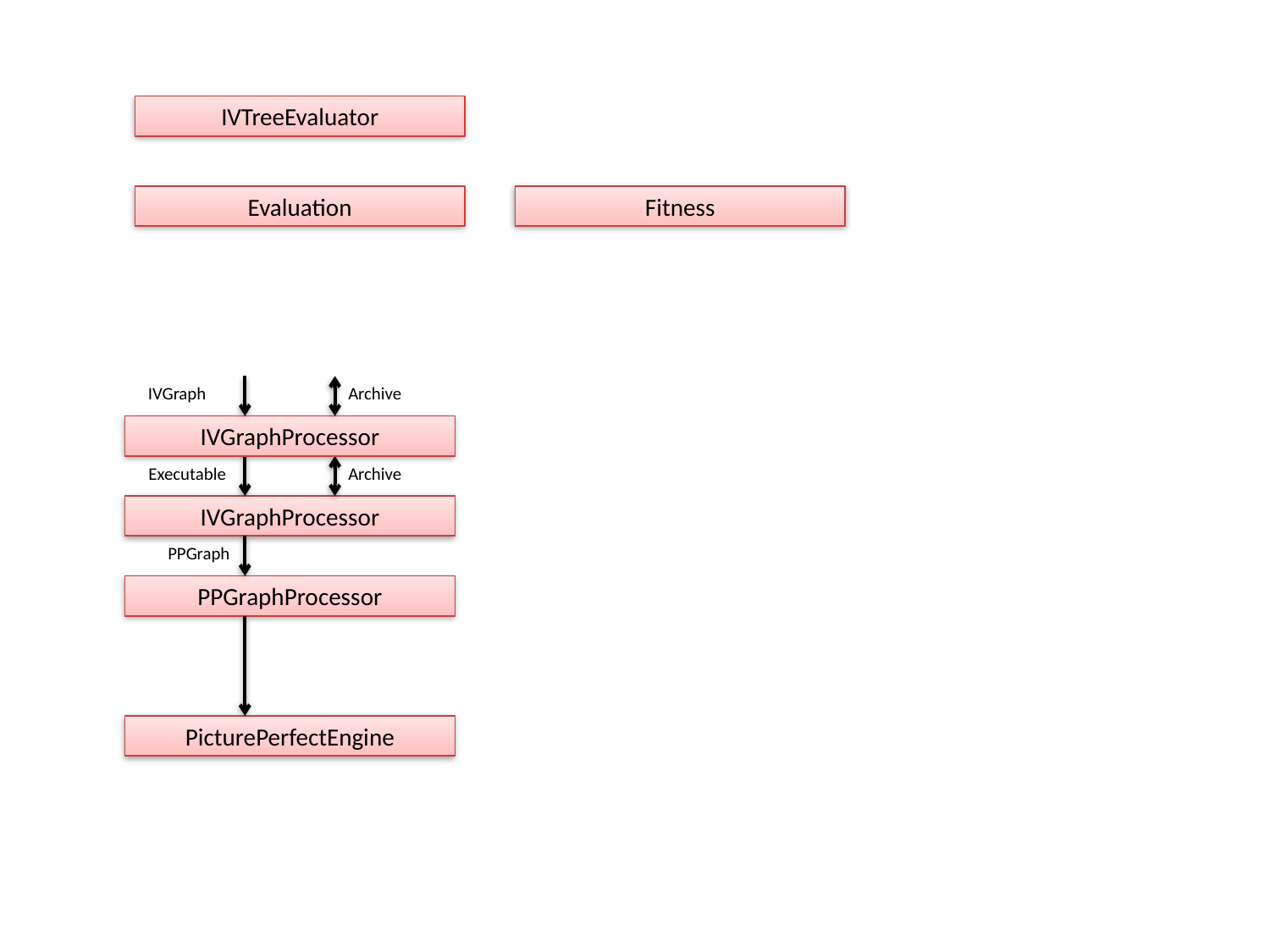

IVTreeEvaluator
Evaluation
Fitness
IVGraph
Archive
IVGraphProcessor
Executable
Archive
IVGraphProcessor
PPGraph
PPGraphProcessor
PicturePerfectEngine